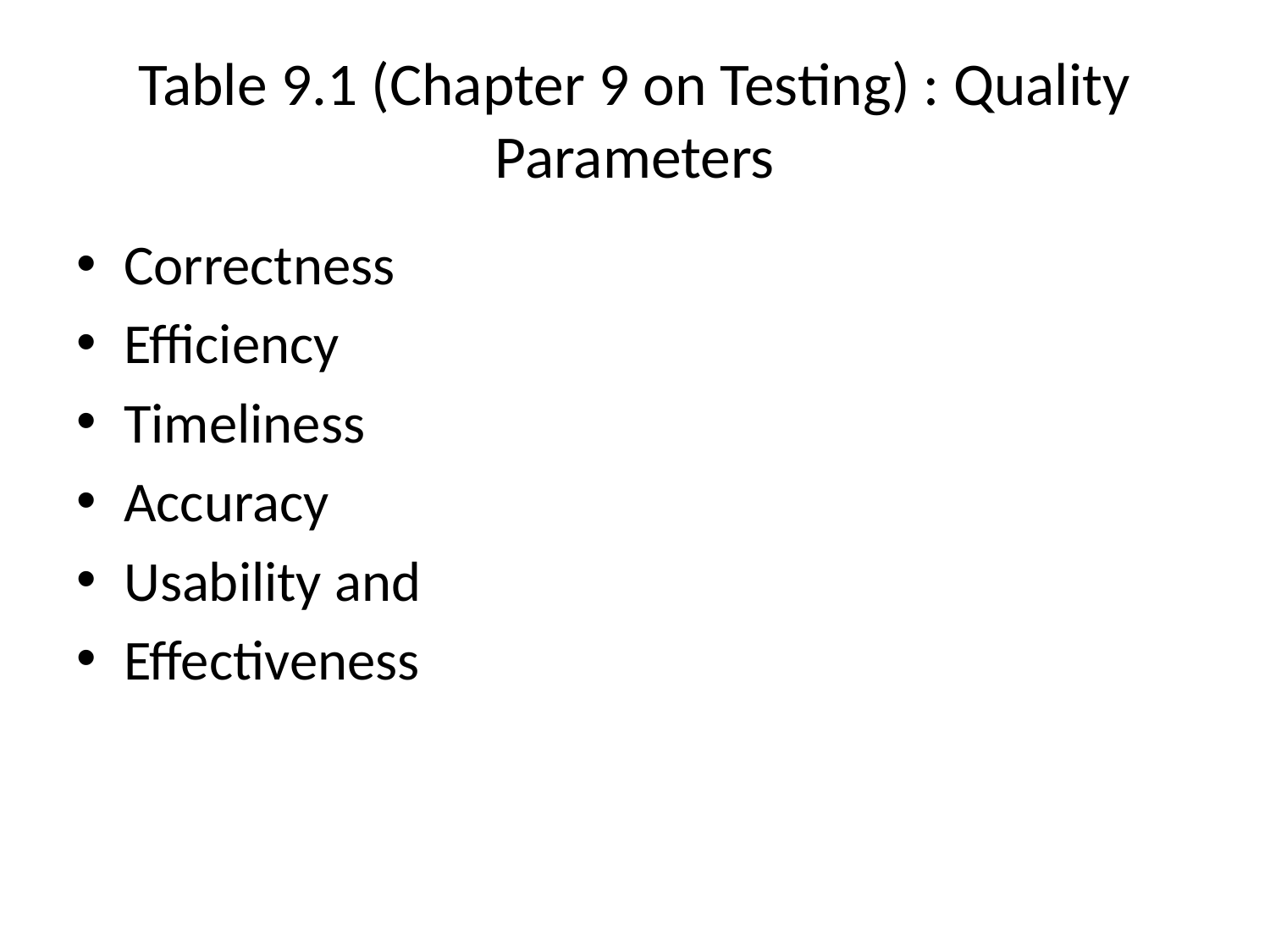

# Table 9.1 (Chapter 9 on Testing) : Quality Parameters
Correctness
Efficiency
Timeliness
Accuracy
Usability and
Effectiveness